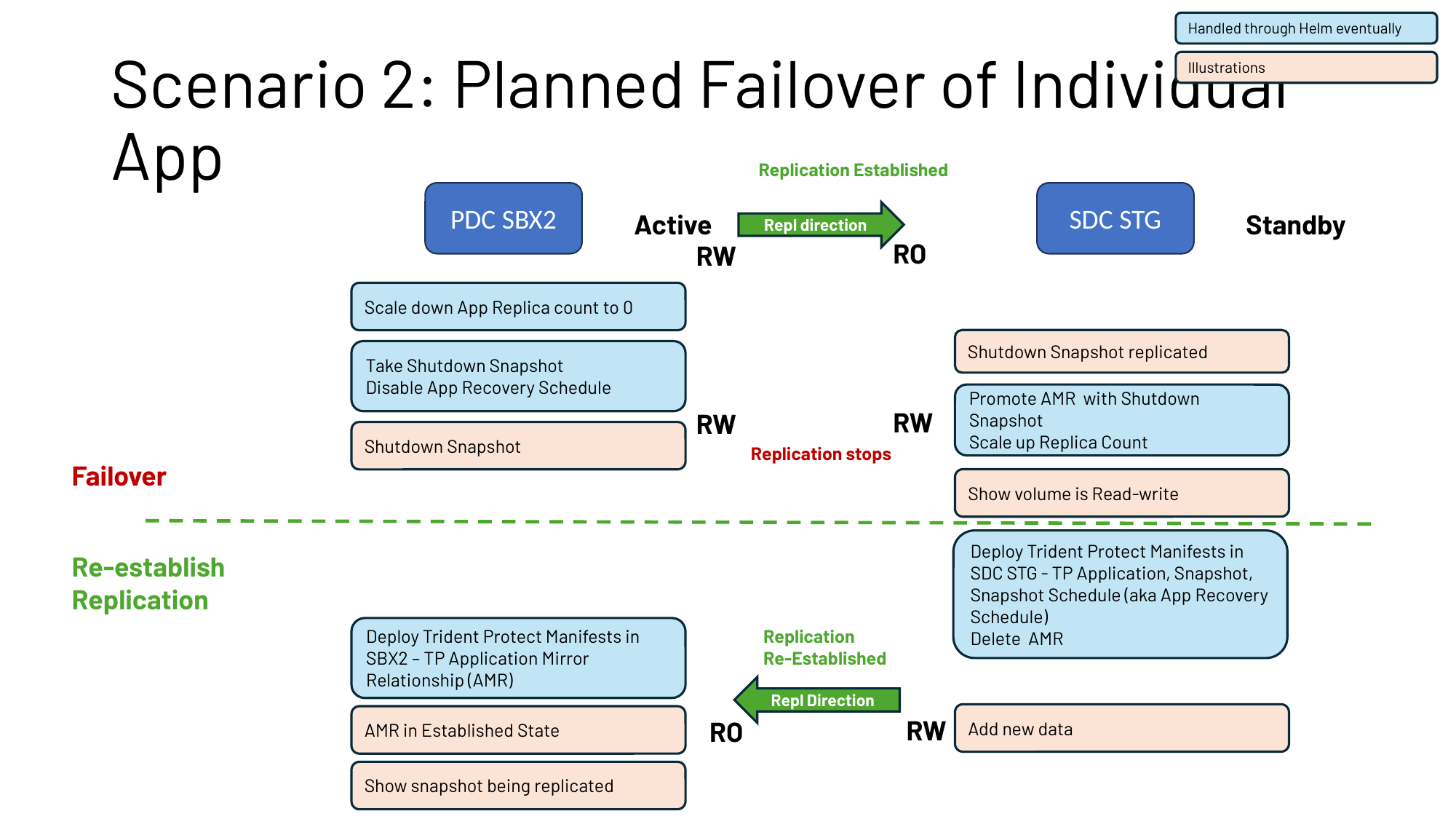

Handled through Helm eventually
# Scenario 2: Planned Failover of Individual App
Illustrations
Replication Established
PDC SBX2
SDC STG
Active
Standby
Repl direction
RO
RW
Scale down App Replica count to 0
Shutdown Snapshot replicated
Take Shutdown Snapshot
Disable App Recovery Schedule
Promote AMR  with Shutdown Snapshot
Scale up Replica Count
RW
RW
Shutdown Snapshot
Replication stops
Failover
Show volume is Read-write
Deploy Trident Protect Manifests in SDC STG - TP Application, Snapshot, Snapshot Schedule (aka App Recovery Schedule)
Delete  AMR
Re-establish Replication
Deploy Trident Protect Manifests in SBX2 – TP Application Mirror Relationship (AMR)
Replication
Re-Established
Repl Direction
Add new data
AMR in Established State
RW
RO
Show snapshot being replicated